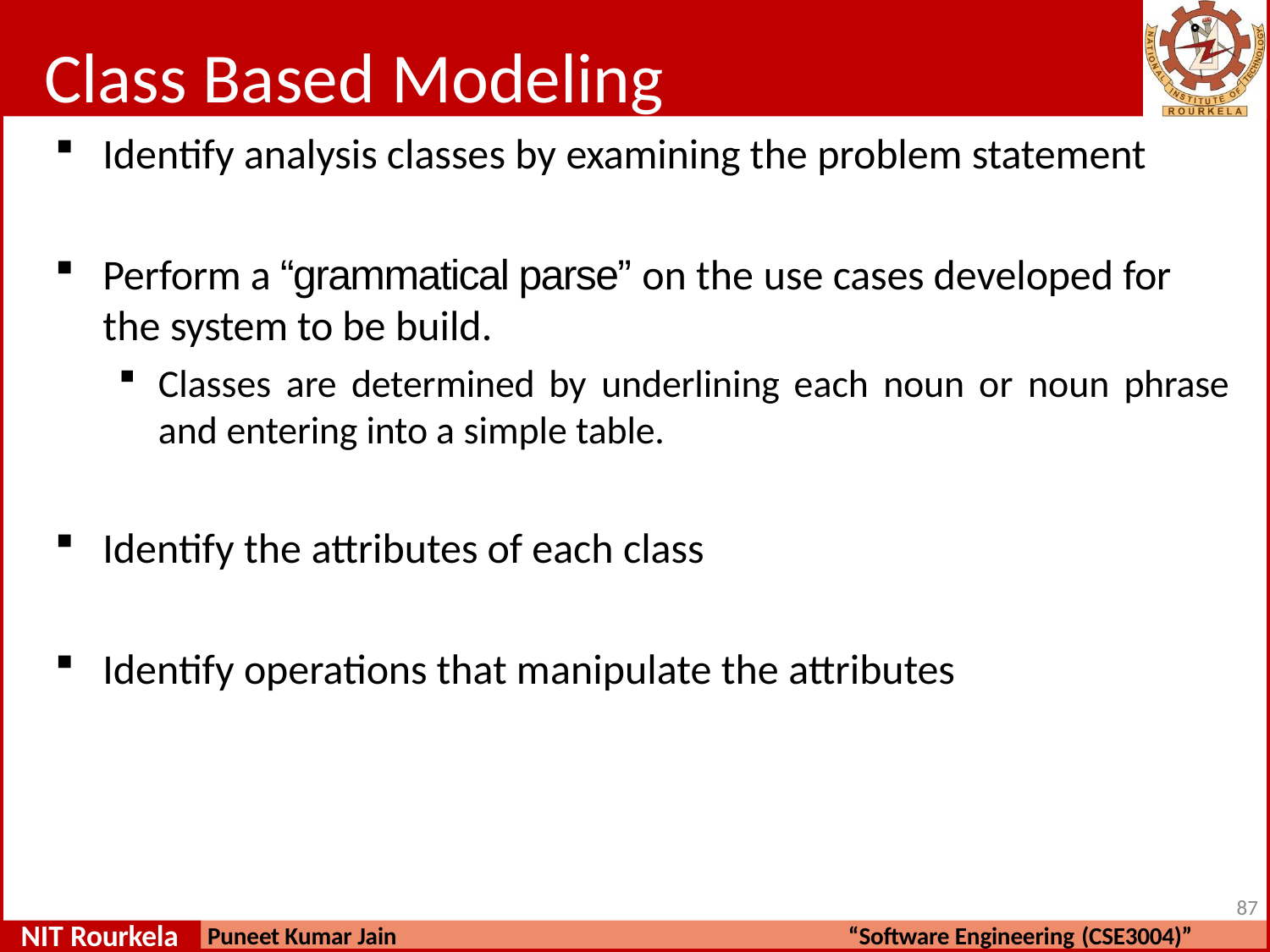

# Class Based Modeling
Identify analysis classes by examining the problem statement

Perform a “grammatical parse” on the use cases developed for  the system to be build.
Classes are determined by underlining each noun or noun phrase
and entering into a simple table.

Identify the attributes of each class

Identify operations that manipulate the attributes
87
NIT Rourkela
Puneet Kumar Jain
“Software Engineering (CSE3004)”